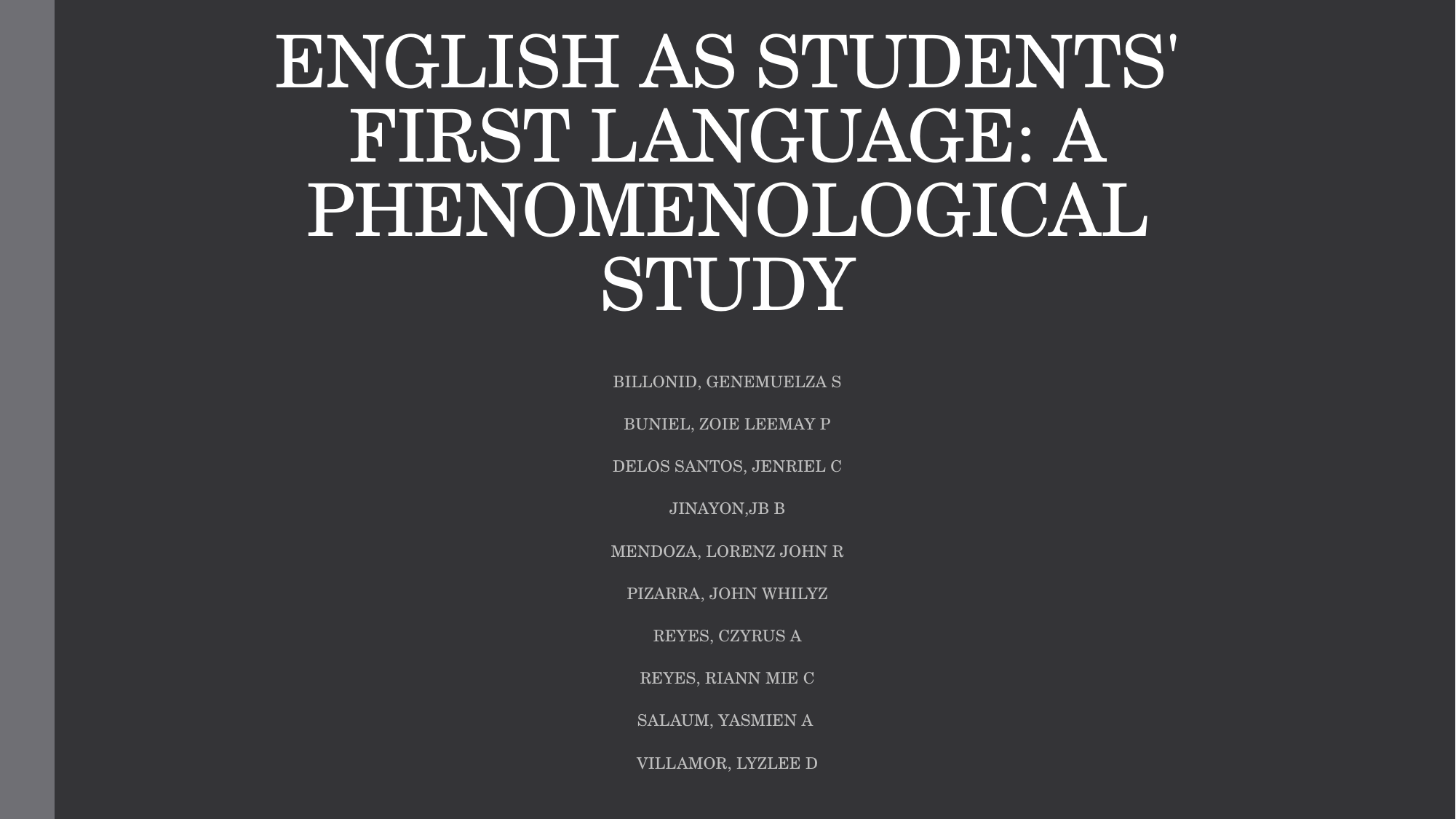

# ENGLISH AS STUDENTS' FIRST LANGUAGE: A PHENOMENOLOGICAL STUDY
BILLONID, GENEMUELZA S
BUNIEL, ZOIE LEEMAY P
DELOS SANTOS, JENRIEL C
JINAYON,JB B
MENDOZA, LORENZ JOHN R
PIZARRA, JOHN WHILYZ
REYES, CZYRUS A
REYES, RIANN MIE C
SALAUM, YASMIEN A
VILLAMOR, LYZLEE D